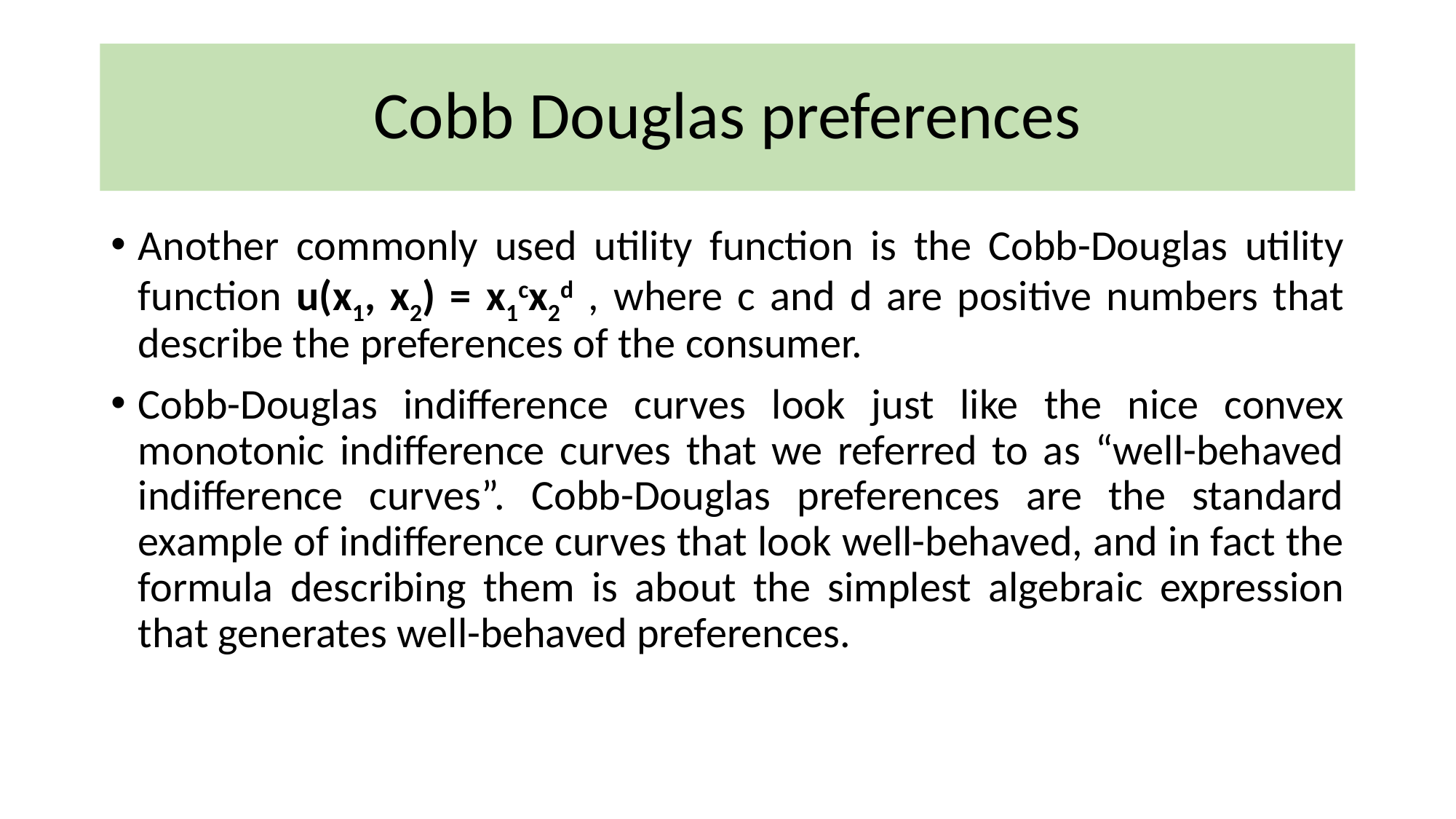

# Cobb Douglas preferences
Another commonly used utility function is the Cobb-Douglas utility function u(x1, x2) = x1cx2d , where c and d are positive numbers that describe the preferences of the consumer.
Cobb-Douglas indifference curves look just like the nice convex monotonic indifference curves that we referred to as “well-behaved indifference curves”. Cobb-Douglas preferences are the standard example of indifference curves that look well-behaved, and in fact the formula describing them is about the simplest algebraic expression that generates well-behaved preferences.